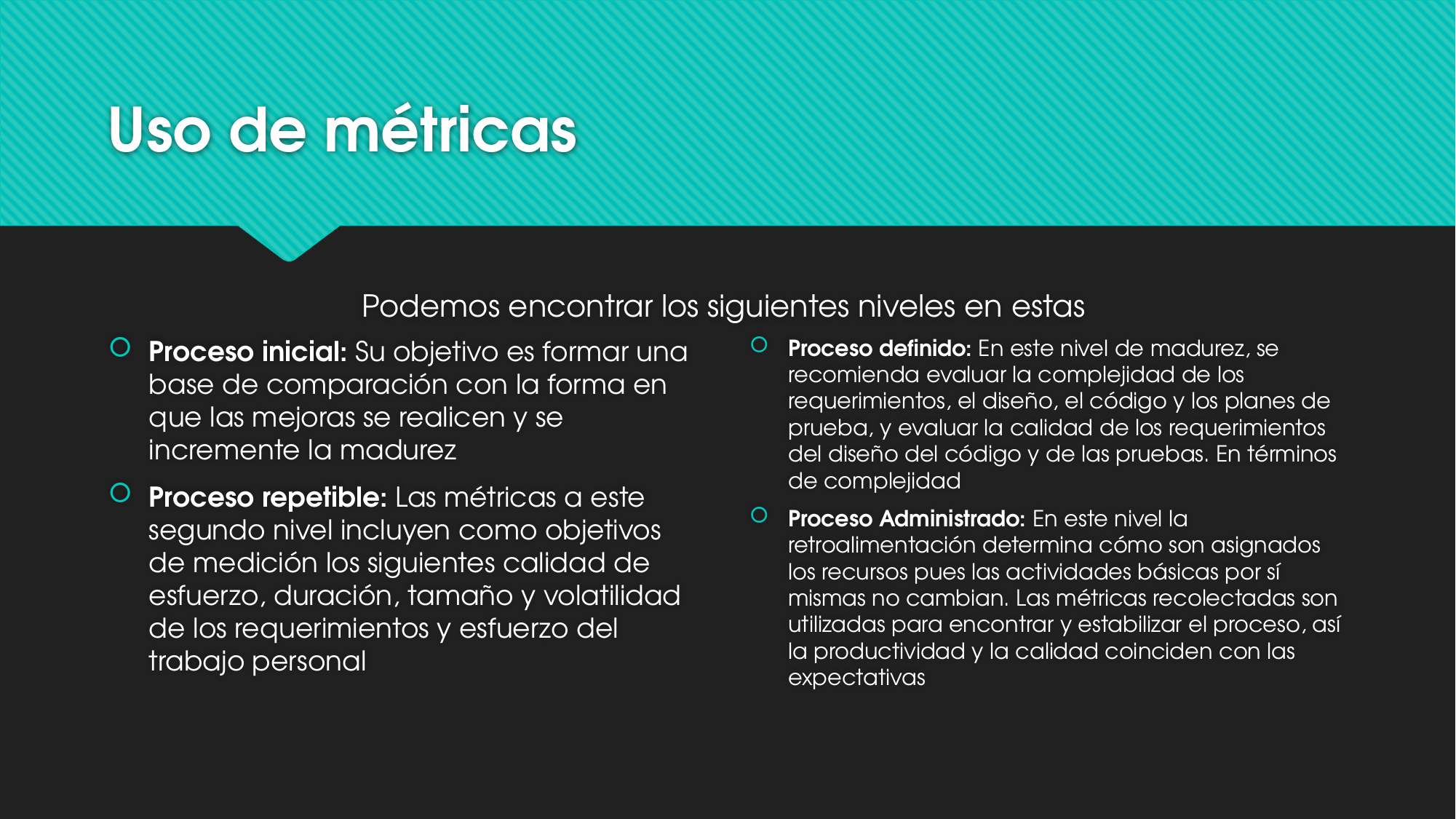

# Uso de métricas
Podemos encontrar los siguientes niveles en estas
Proceso inicial: Su objetivo es formar una base de comparación con la forma en que las mejoras se realicen y se incremente la madurez
Proceso repetible: Las métricas a este segundo nivel incluyen como objetivos de medición los siguientes calidad de esfuerzo, duración, tamaño y volatilidad de los requerimientos y esfuerzo del trabajo personal
Proceso definido: En este nivel de madurez, se recomienda evaluar la complejidad de los requerimientos, el diseño, el código y los planes de prueba, y evaluar la calidad de los requerimientos del diseño del código y de las pruebas. En términos de complejidad
Proceso Administrado: En este nivel la retroalimentación determina cómo son asignados los recursos pues las actividades básicas por sí mismas no cambian. Las métricas recolectadas son utilizadas para encontrar y estabilizar el proceso, así la productividad y la calidad coinciden con las expectativas